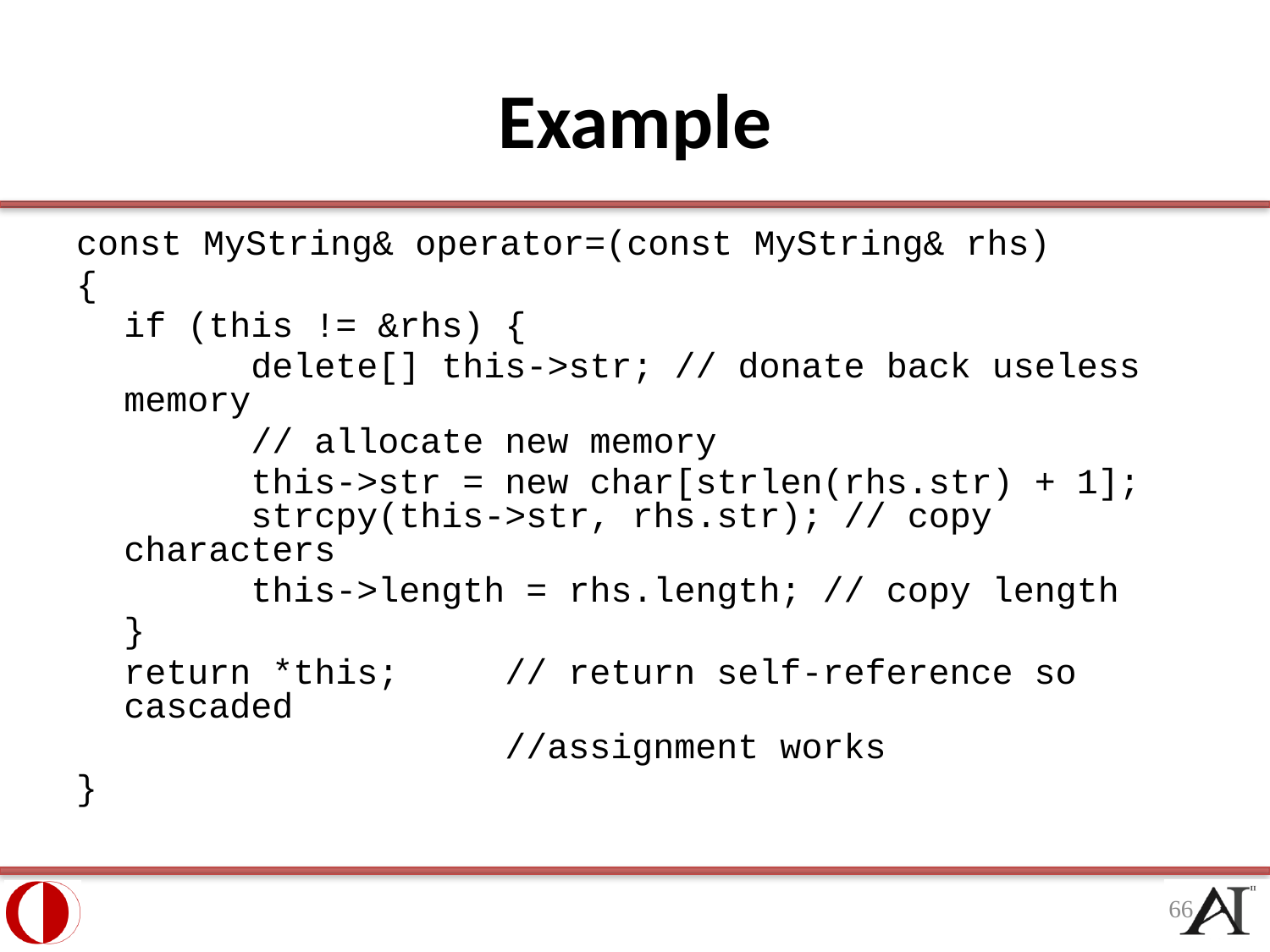

# Example
const MyString& operator=(const MyString& rhs)
{
	if (this != &rhs) {
		delete[] this->str; // donate back useless memory
		// allocate new memory
		this->str = new char[strlen(rhs.str) + 1]; 	strcpy(this->str, rhs.str); // copy characters
		this->length = rhs.length; // copy length
	}
	return *this; 	// return self-reference so cascaded
				//assignment works
}

66